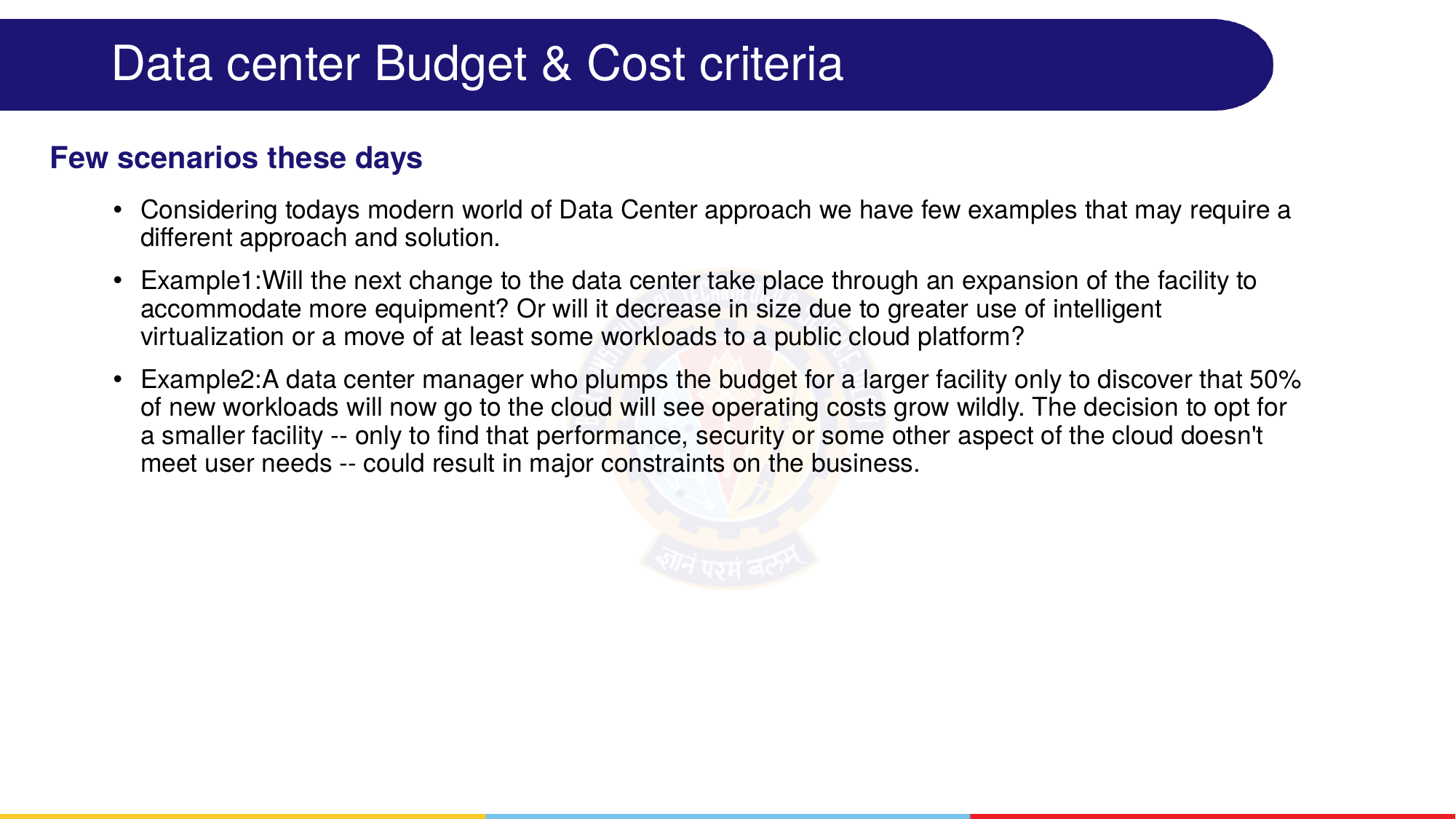

# Data center Budget & Cost criteria
Few scenarios these days
Considering todays modern world of Data Center approach we have few examples that may require a different approach and solution.
Example1:Will the next change to the data center take place through an expansion of the facility to accommodate more equipment? Or will it decrease in size due to greater use of intelligent virtualization or a move of at least some workloads to a public cloud platform?
Example2:A data center manager who plumps the budget for a larger facility only to discover that 50% of new workloads will now go to the cloud will see operating costs grow wildly. The decision to opt for a smaller facility -- only to find that performance, security or some other aspect of the cloud doesn't meet user needs -- could result in major constraints on the business.